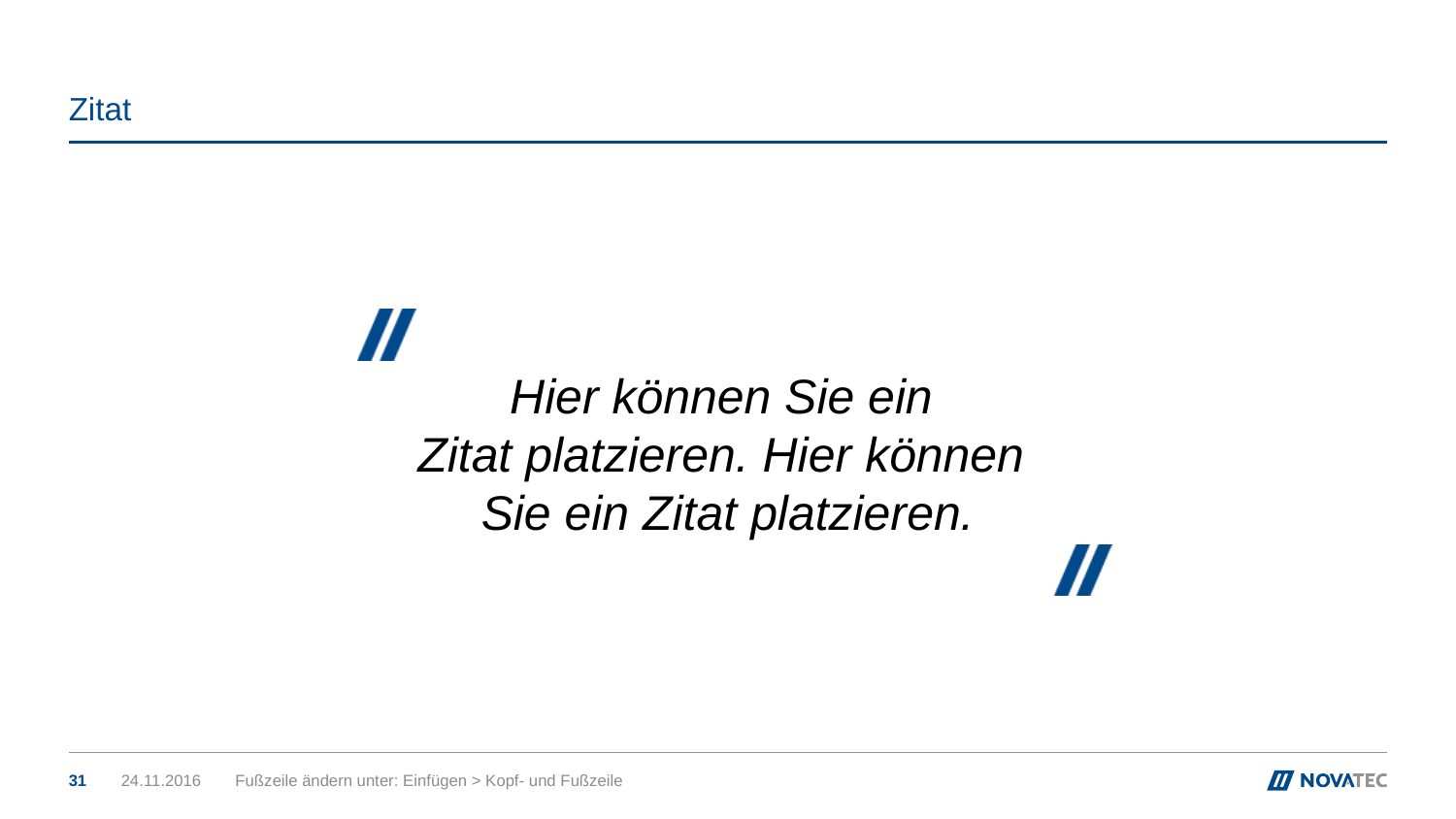

# Zitat

Hier können Sie ein
Zitat platzieren. Hier können
Sie ein Zitat platzieren.

31
24.11.2016
Fußzeile ändern unter: Einfügen > Kopf- und Fußzeile